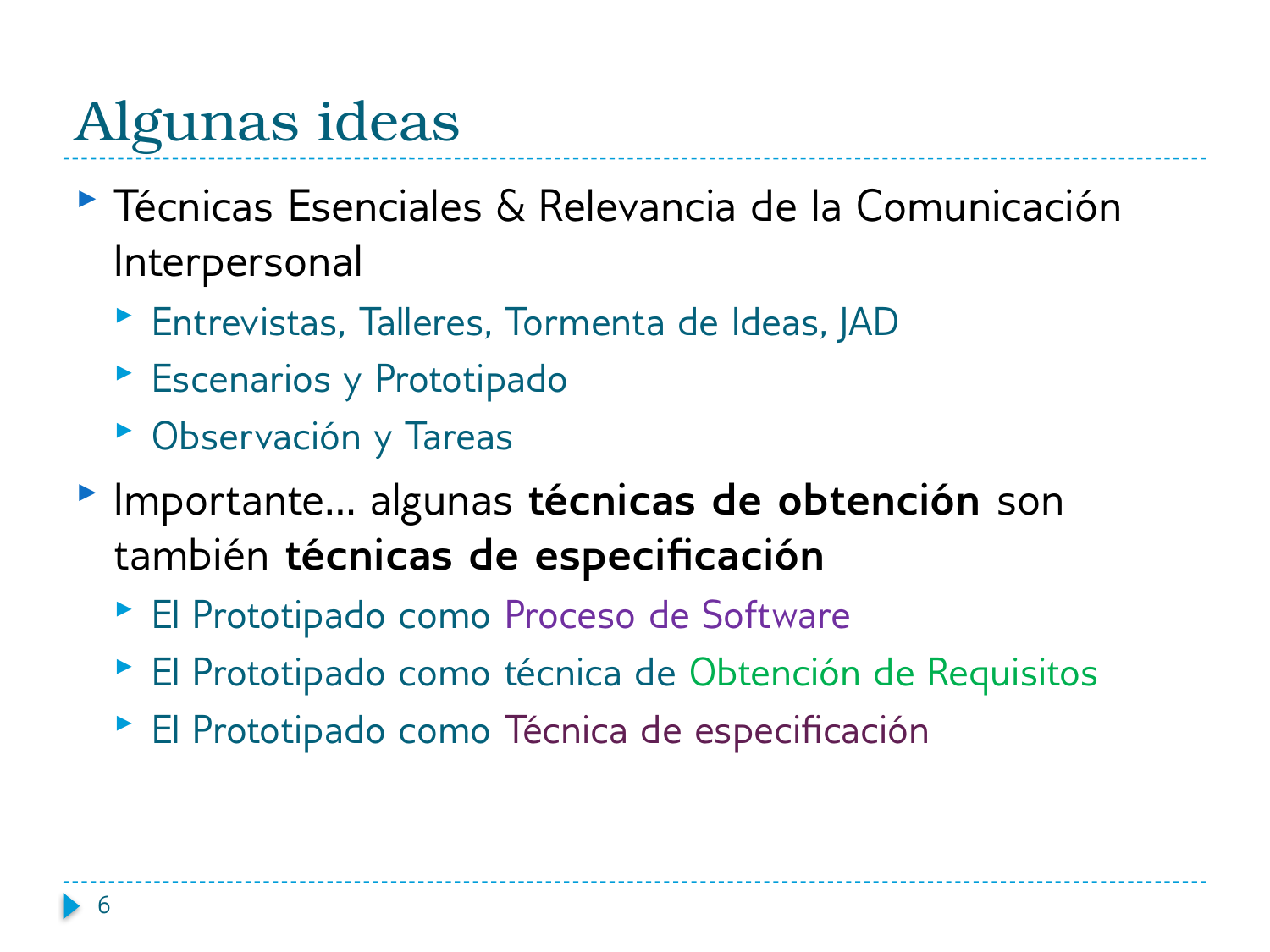

# Algunas ideas
Técnicas Esenciales & Relevancia de la Comunicación Interpersonal
Entrevistas, Talleres, Tormenta de Ideas, JAD
Escenarios y Prototipado
Observación y Tareas
Importante… algunas técnicas de obtención son también técnicas de especificación
El Prototipado como Proceso de Software
El Prototipado como técnica de Obtención de Requisitos
El Prototipado como Técnica de especificación

6